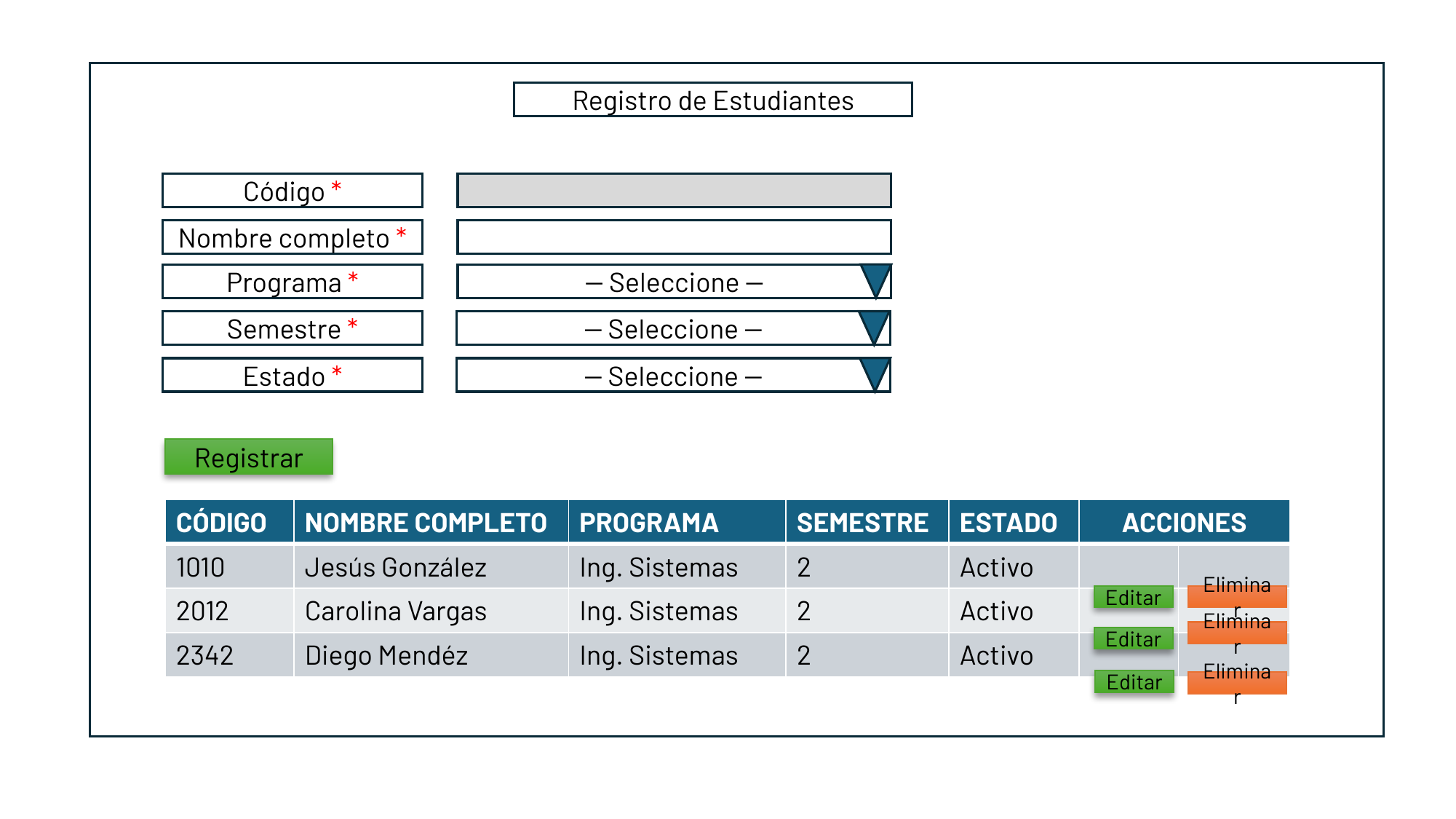

Registro de Estudiantes

Código *
Nombre completo *

Programa *
-- Seleccione --

-- Seleccione --

Semestre *

-- Seleccione --
Estado *
Registrar
| CÓDIGO | NOMBRE COMPLETO | PROGRAMA | SEMESTRE | ESTADO | ACCIONES |  |
| --- | --- | --- | --- | --- | --- | --- |
| 1010 | Jesús González | Ing. Sistemas | 2 | Activo |  |  |
| 2012 | Carolina Vargas | Ing. Sistemas | 2 | Activo |  |  |
| 2342 | Diego Mendéz | Ing. Sistemas | 2 | Activo |  |  |
Editar
Eliminar
Eliminar
Editar
Editar
Eliminar